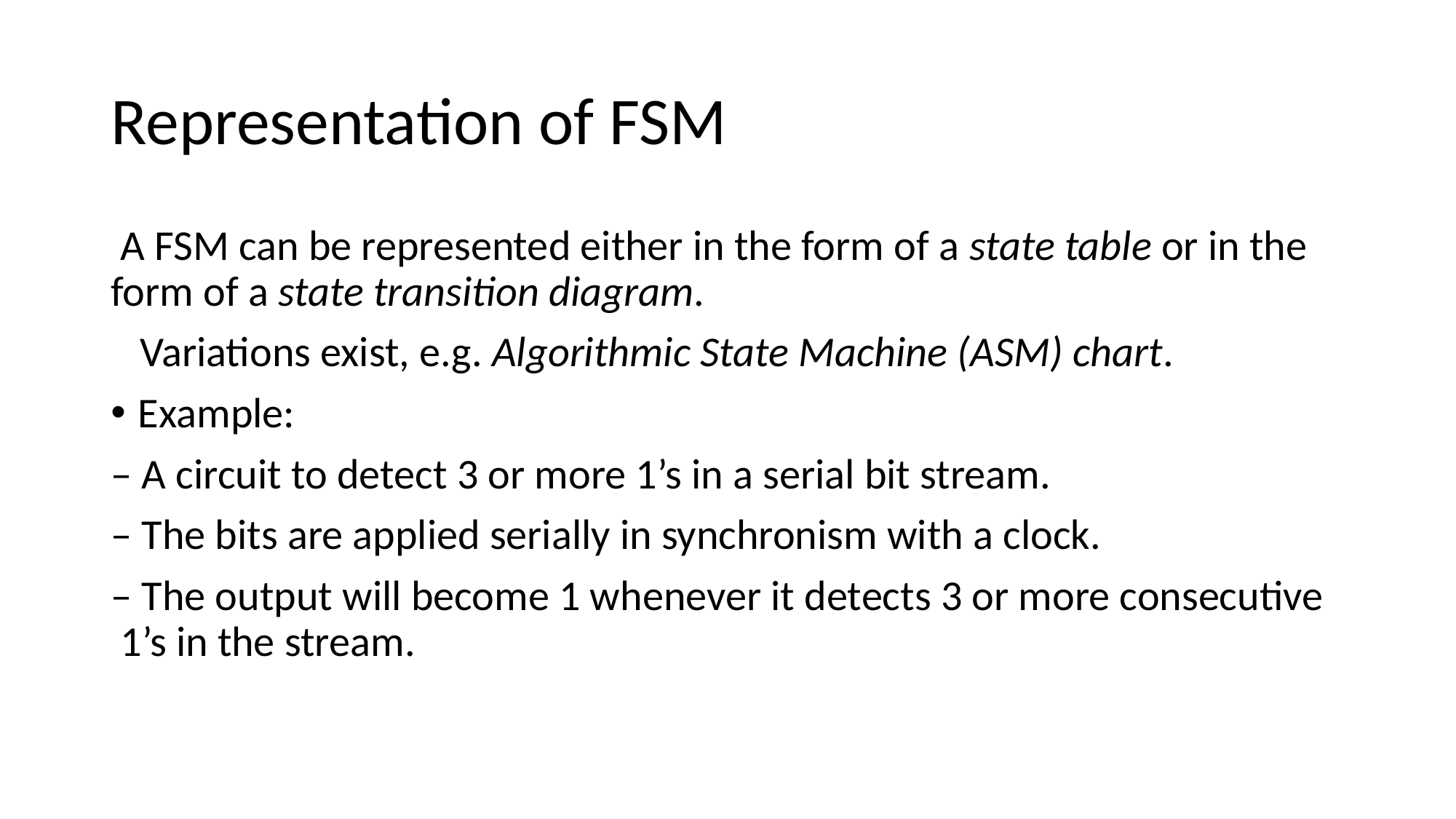

# Representation of FSM
 A FSM can be represented either in the form of a state table or in the form of a state transition diagram.
   Variations exist, e.g. Algorithmic State Machine (ASM) chart.
Example:
– A circuit to detect 3 or more 1’s in a serial bit stream.
– The bits are applied serially in synchronism with a clock.
– The output will become 1 whenever it detects 3 or more consecutive    1’s in the stream.